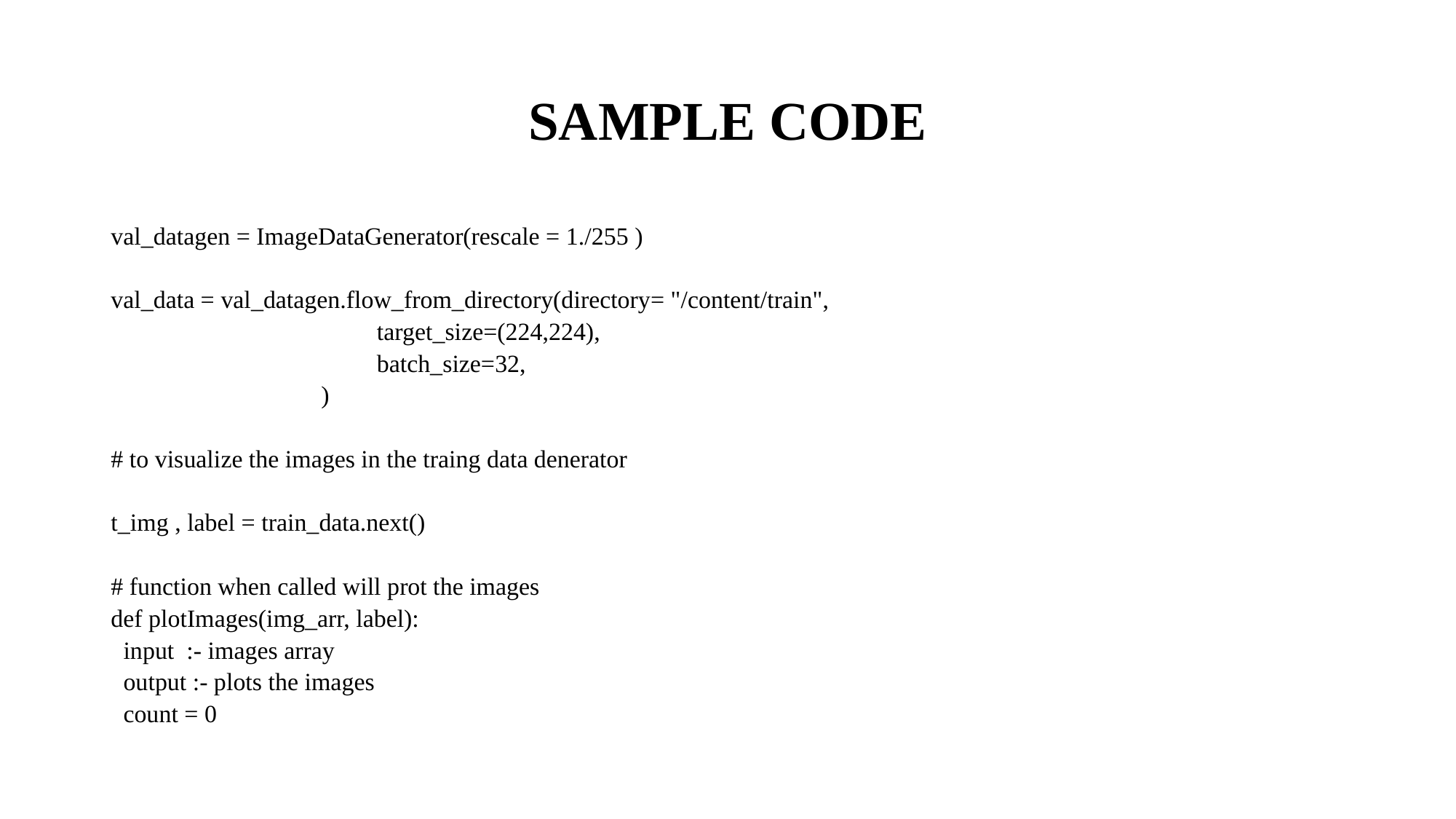

# SAMPLE CODE
val_datagen = ImageDataGenerator(rescale = 1./255 )

val_data = val_datagen.flow_from_directory(directory= "/content/train",
                                           target_size=(224,224),
                                           batch_size=32,
                                  )

# to visualize the images in the traing data denerator

t_img , label = train_data.next()

# function when called will prot the images
def plotImages(img_arr, label):
  input  :- images array
  output :- plots the images
  count = 0